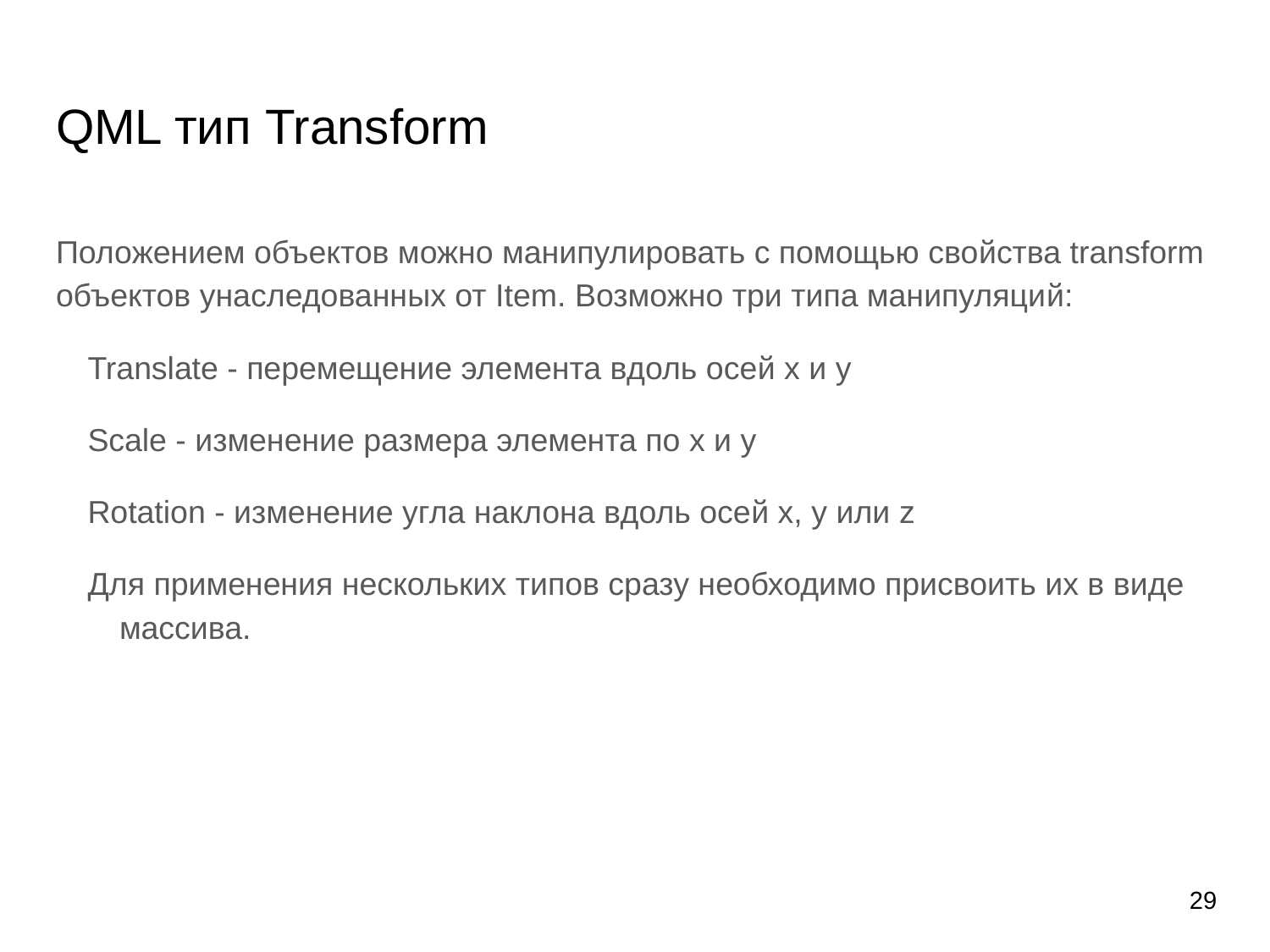

# QML тип Transform
Положением объектов можно манипулировать с помощью свойства transform объектов унаследованных от Item. Возможно три типа манипуляций:
Translate - перемещение элемента вдоль осей x и y
Scale - изменение размера элемента по x и y
Rotation - изменение угла наклона вдоль осей x, y или z
Для применения нескольких типов сразу необходимо присвоить их в виде массива.
29